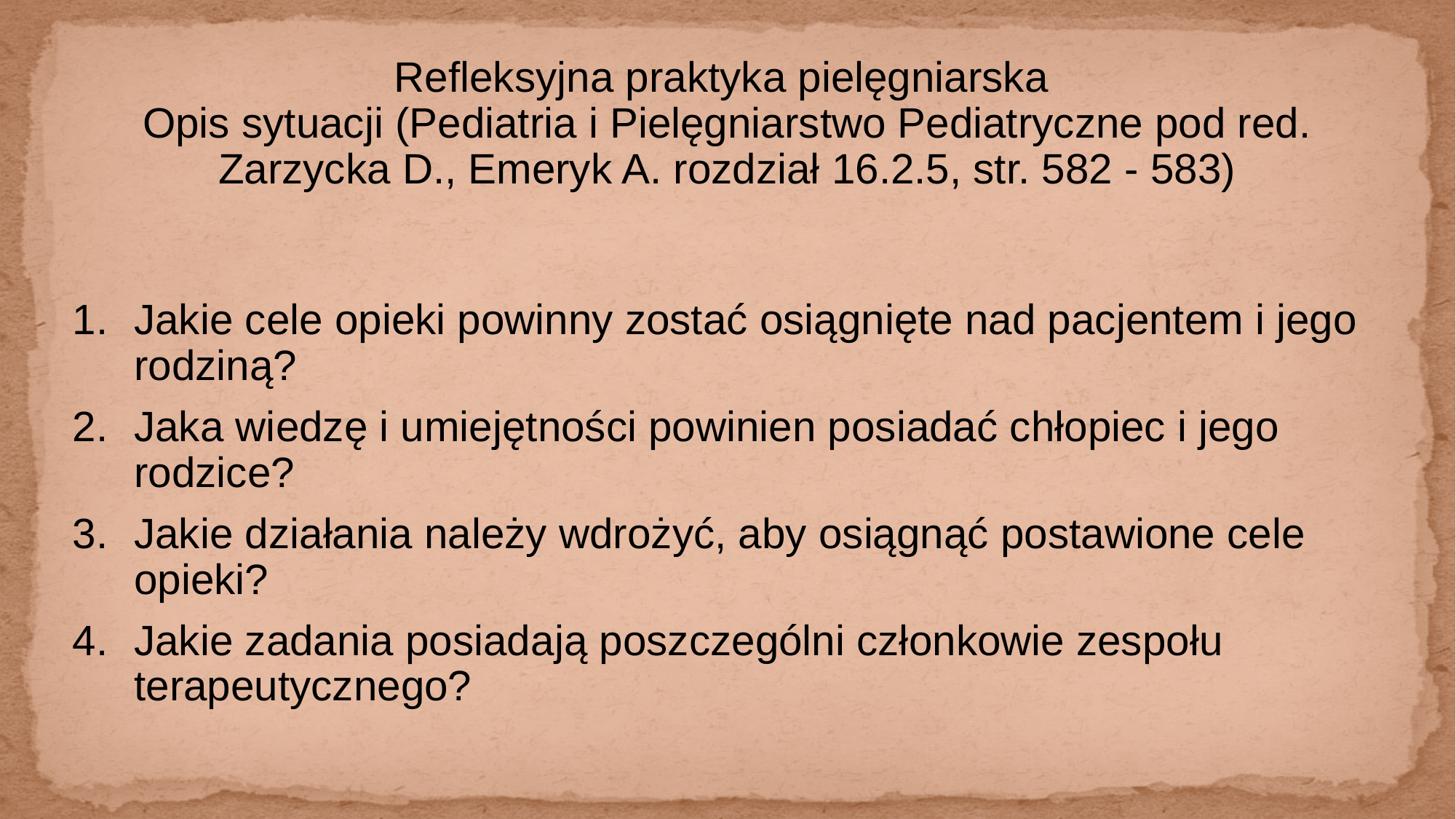

# Refleksyjna praktyka pielęgniarska Opis sytuacji (Pediatria i Pielęgniarstwo Pediatryczne pod red. Zarzycka D., Emeryk A. rozdział 16.2.5, str. 582 - 583)
Jakie cele opieki powinny zostać osiągnięte nad pacjentem i jego rodziną?
Jaka wiedzę i umiejętności powinien posiadać chłopiec i jego rodzice?
Jakie działania należy wdrożyć, aby osiągnąć postawione cele opieki?
Jakie zadania posiadają poszczególni członkowie zespołu terapeutycznego?